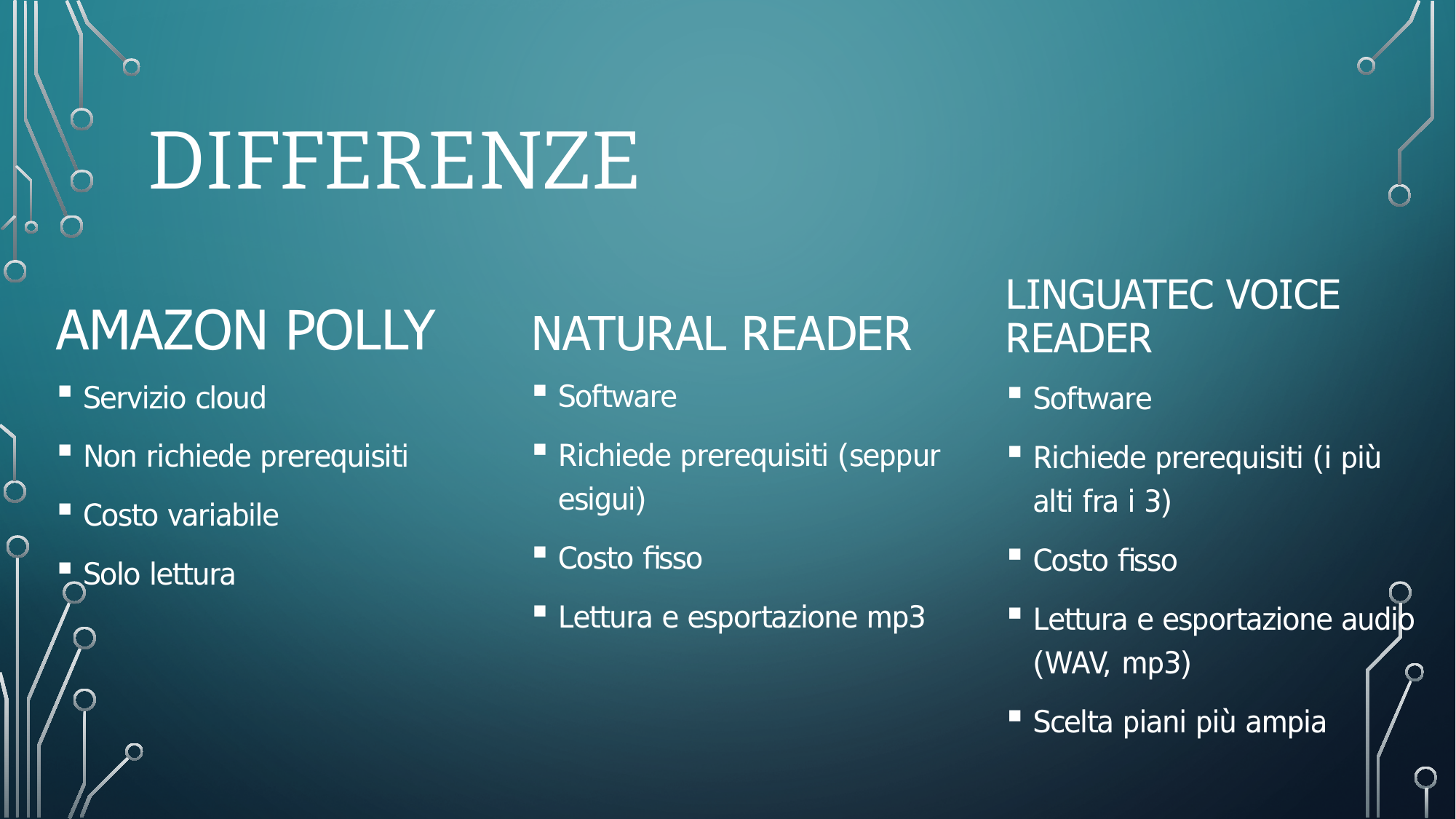

# Differenze
Natural reader
Linguatec voice reader
Amazon Polly
Software
Richiede prerequisiti (seppur esigui)
Costo fisso
Lettura e esportazione mp3

Servizio cloud
Non richiede prerequisiti
Costo variabile
Solo lettura

Software
Richiede prerequisiti (i più alti fra i 3)
Costo fisso
Lettura e esportazione audio (WAV, mp3)
Scelta piani più ampia